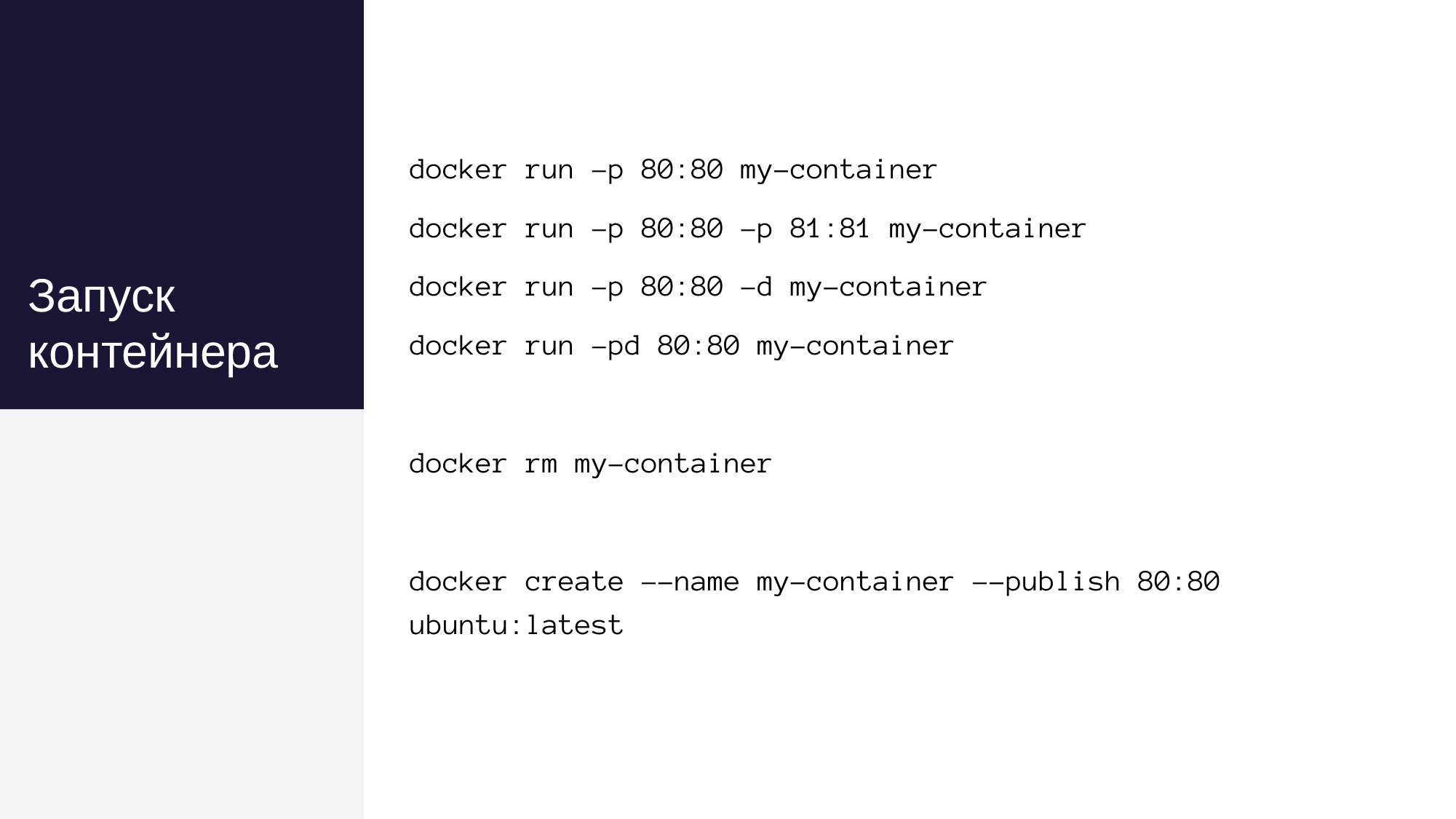

# Запуск контейнера
docker run –p 80:80 my-container
docker run –p 80:80 –p 81:81 my-container
docker run –p 80:80 –d my-container
docker run –pd 80:80 my-container

docker rm my-container

docker create –-name my-container –-publish 80:80 ubuntu:latest